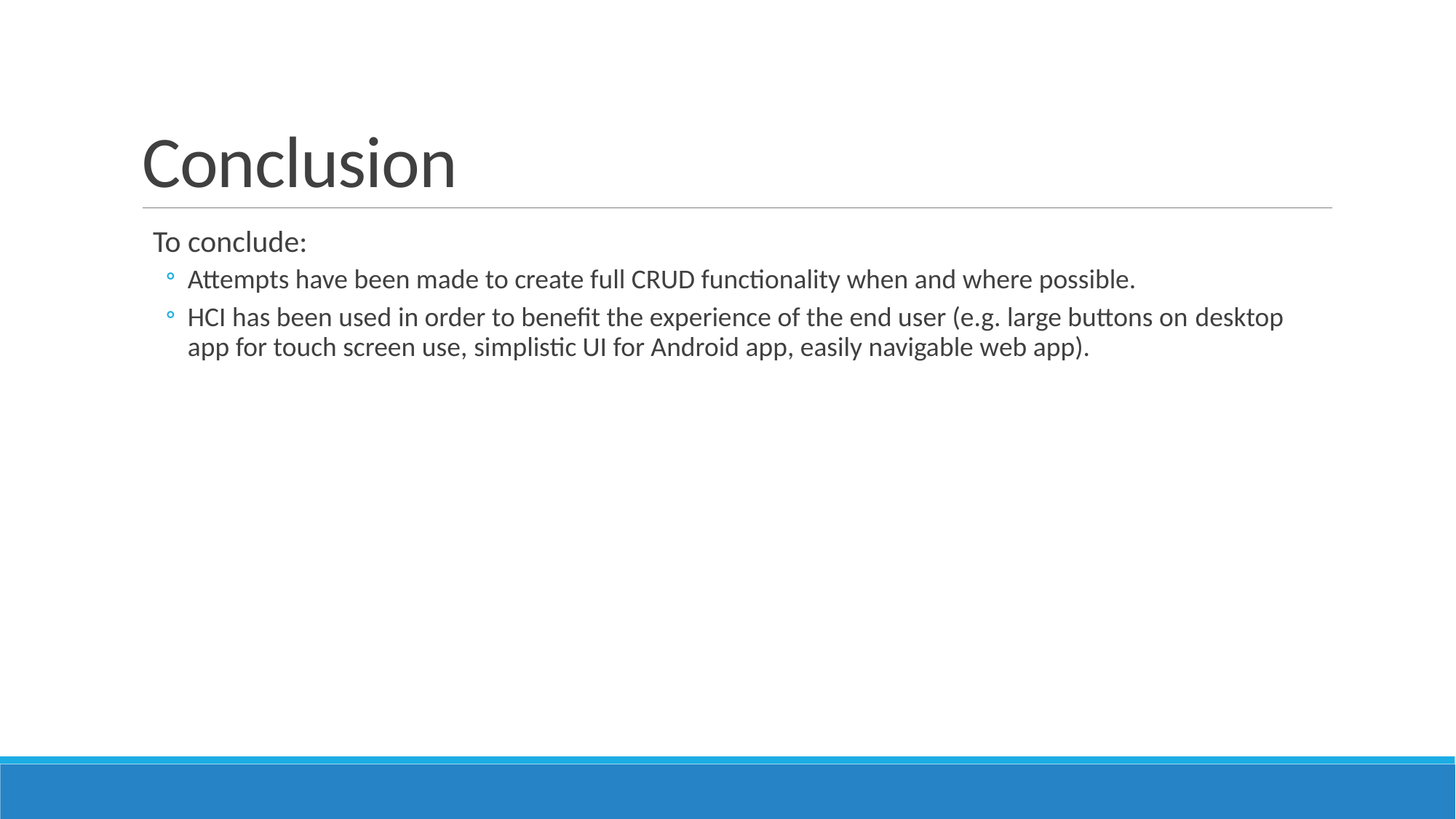

# Conclusion
To conclude:
Attempts have been made to create full CRUD functionality when and where possible.
HCI has been used in order to benefit the experience of the end user (e.g. large buttons on desktop app for touch screen use, simplistic UI for Android app, easily navigable web app).